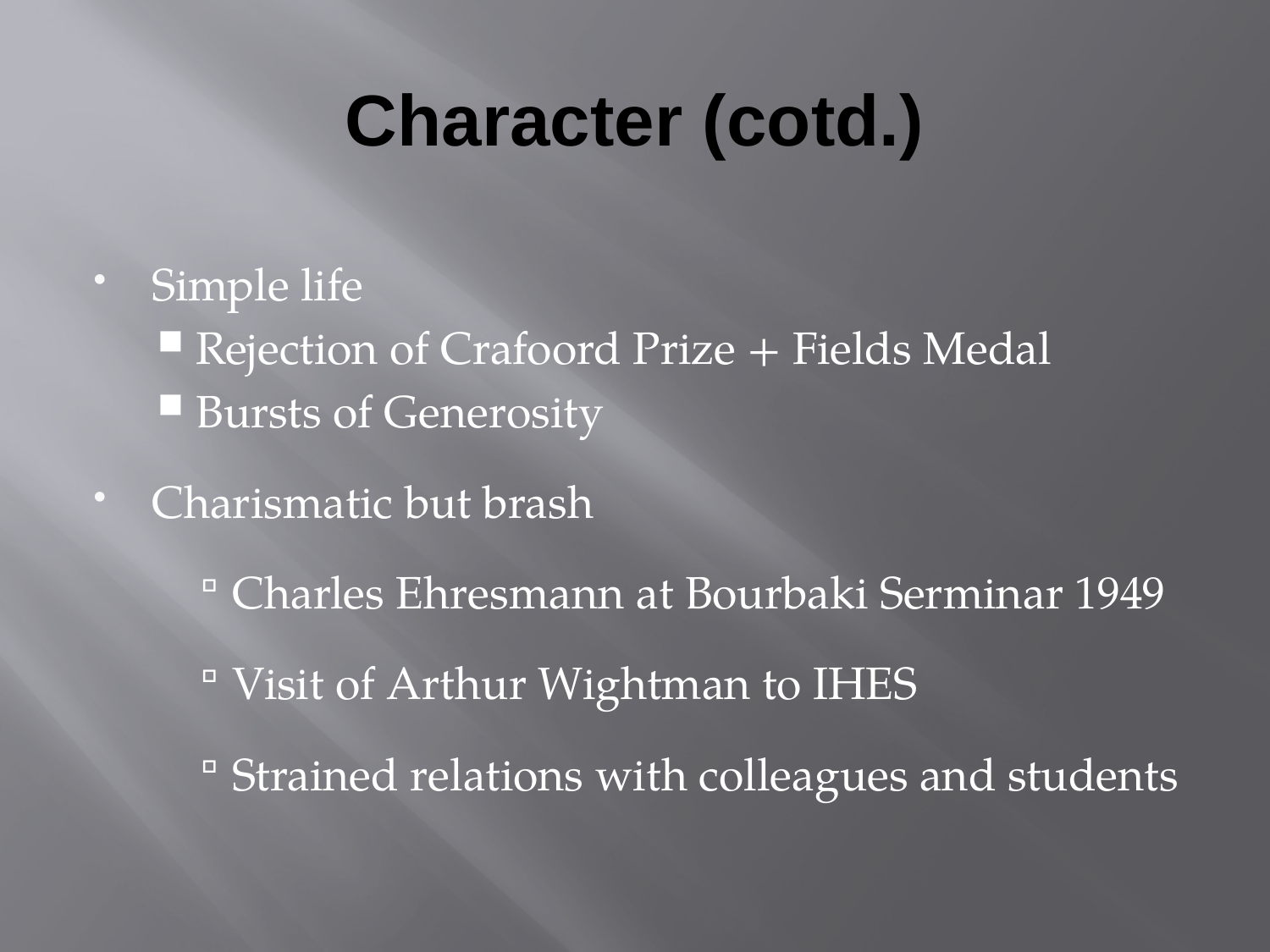

# Character (cotd.)
Simple life
Rejection of Crafoord Prize + Fields Medal
Bursts of Generosity
Charismatic but brash
Charles Ehresmann at Bourbaki Serminar 1949
Visit of Arthur Wightman to IHES
Strained relations with colleagues and students